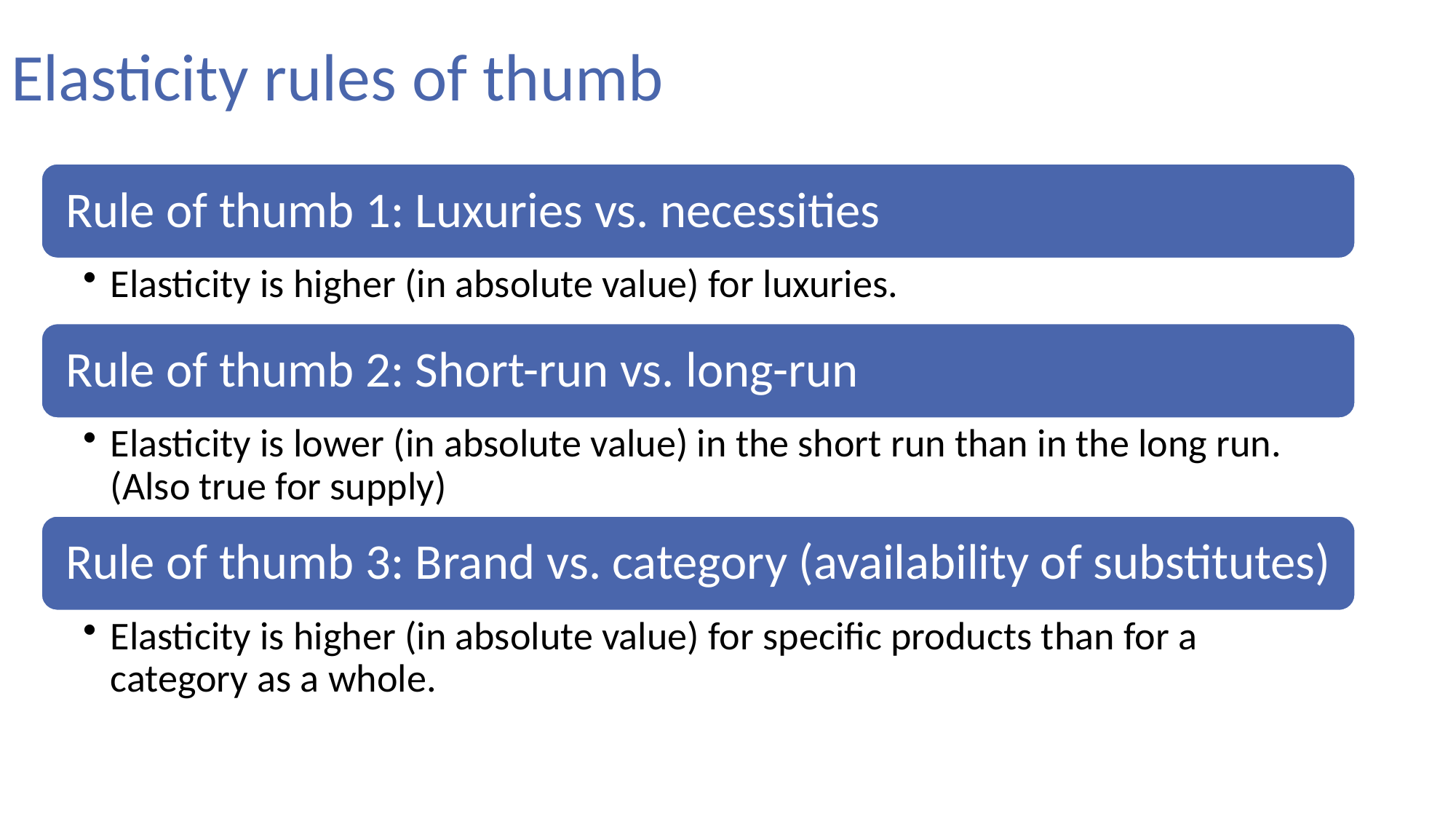

# Elasticity rules of thumb
Rule of thumb 1: Luxuries vs. necessities
Elasticity is higher (in absolute value) for luxuries.
Rule of thumb 2: Short-run vs. long-run
Elasticity is lower (in absolute value) in the short run than in the long run. (Also true for supply)
Rule of thumb 3: Brand vs. category (availability of substitutes)
Elasticity is higher (in absolute value) for specific products than for a category as a whole.